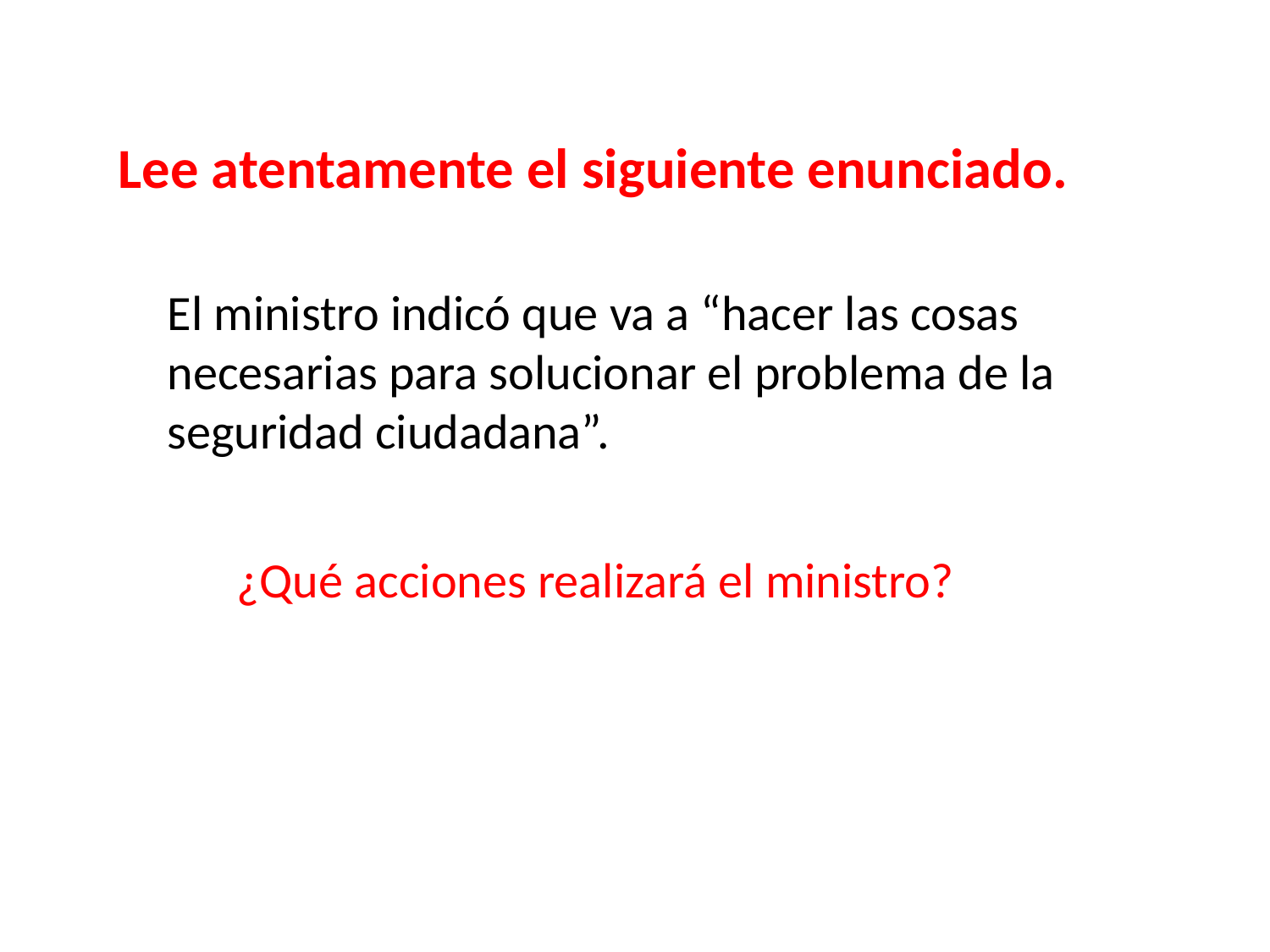

Lee atentamente el siguiente enunciado.
El ministro indicó que va a “hacer las cosas necesarias para solucionar el problema de la seguridad ciudadana”.

¿Qué acciones realizará el ministro?